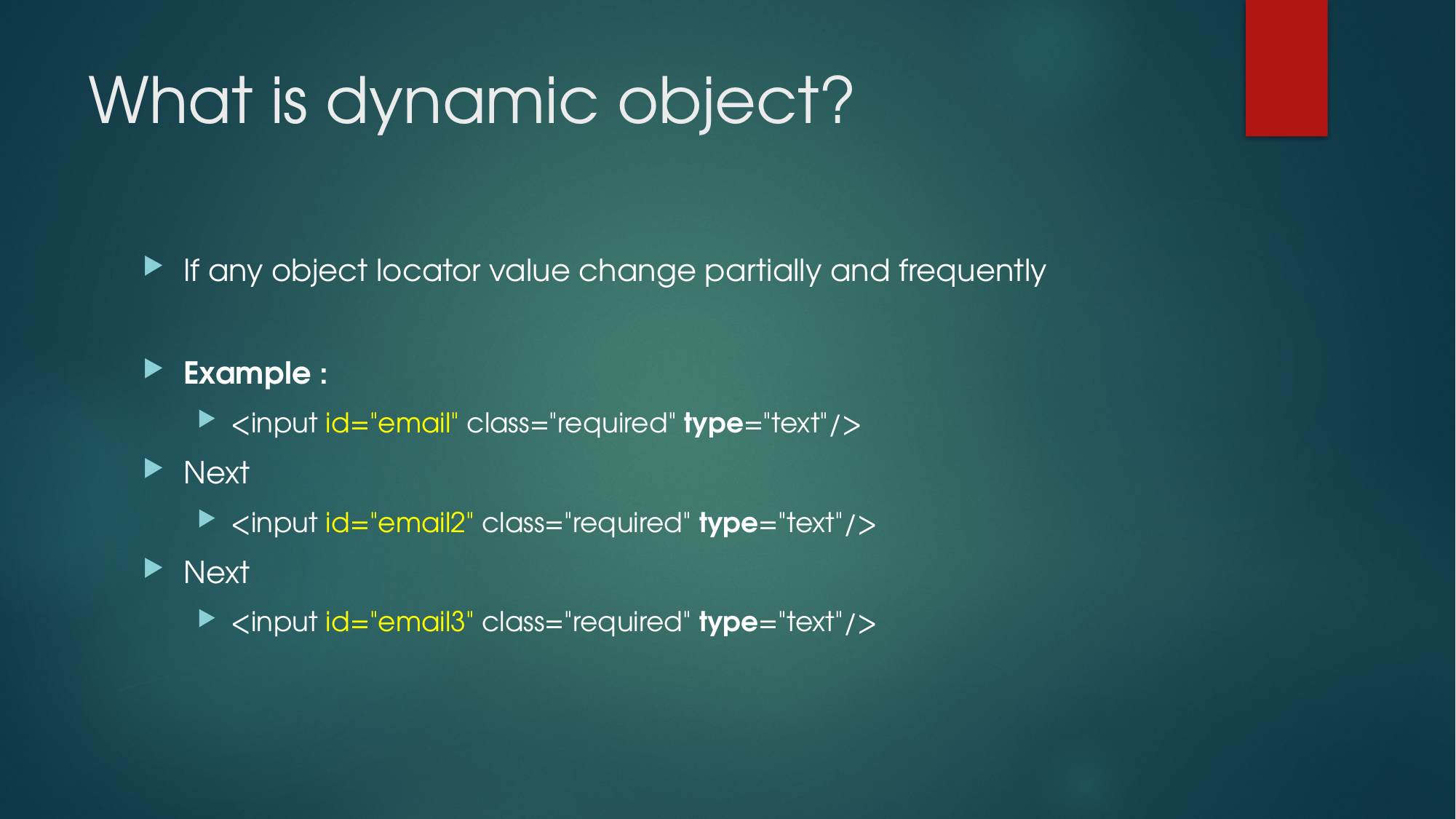

# What is dynamic object?
If any object locator value change partially and frequently

Example :
<input id="email" class="required" type="text"/>
Next
<input id="email2" class="required" type="text"/>
Next
<input id="email3" class="required" type="text"/>